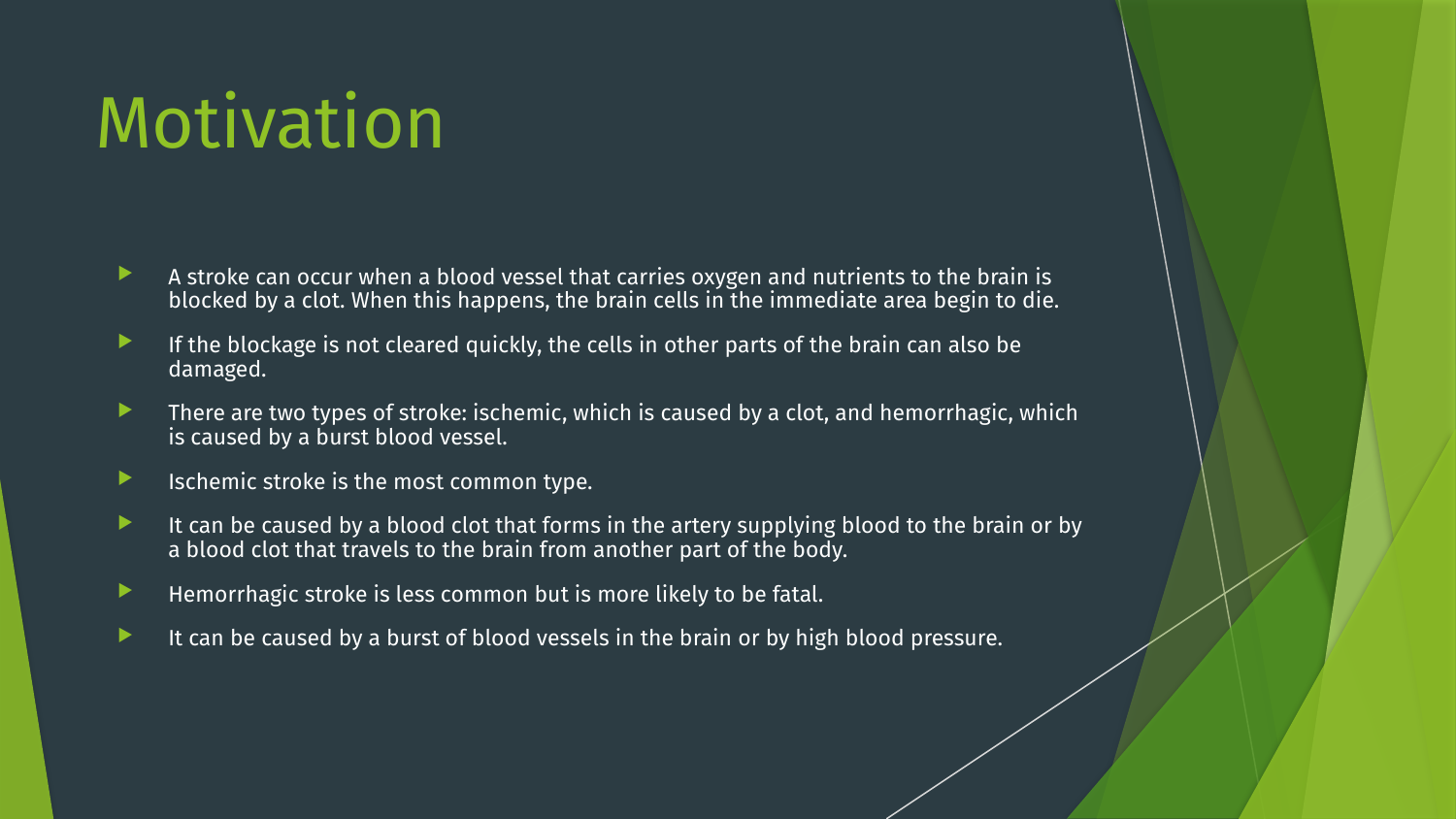

# Motivation
A stroke can occur when a blood vessel that carries oxygen and nutrients to the brain is blocked by a clot. When this happens, the brain cells in the immediate area begin to die.
If the blockage is not cleared quickly, the cells in other parts of the brain can also be damaged.
There are two types of stroke: ischemic, which is caused by a clot, and hemorrhagic, which is caused by a burst blood vessel.
Ischemic stroke is the most common type.
It can be caused by a blood clot that forms in the artery supplying blood to the brain or by a blood clot that travels to the brain from another part of the body.
Hemorrhagic stroke is less common but is more likely to be fatal.
It can be caused by a burst of blood vessels in the brain or by high blood pressure.